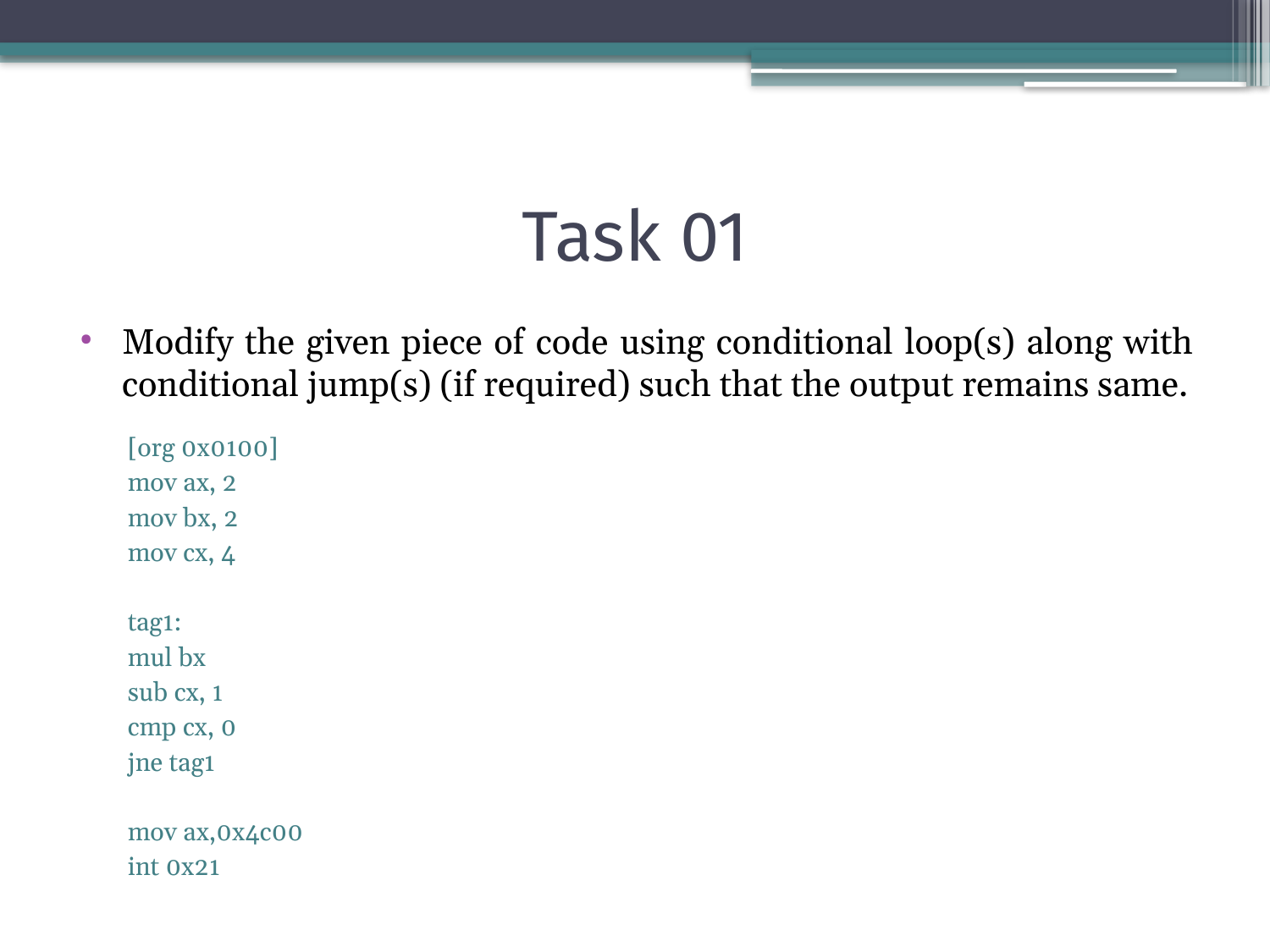

# Task 01
Modify the given piece of code using conditional loop(s) along with conditional jump(s) (if required) such that the output remains same.

[org 0x0100]
mov ax, 2
mov bx, 2
mov cx, 4

tag1:
mul bx
sub cx, 1
cmp cx, 0
jne tag1

mov ax,0x4c00
int 0x21